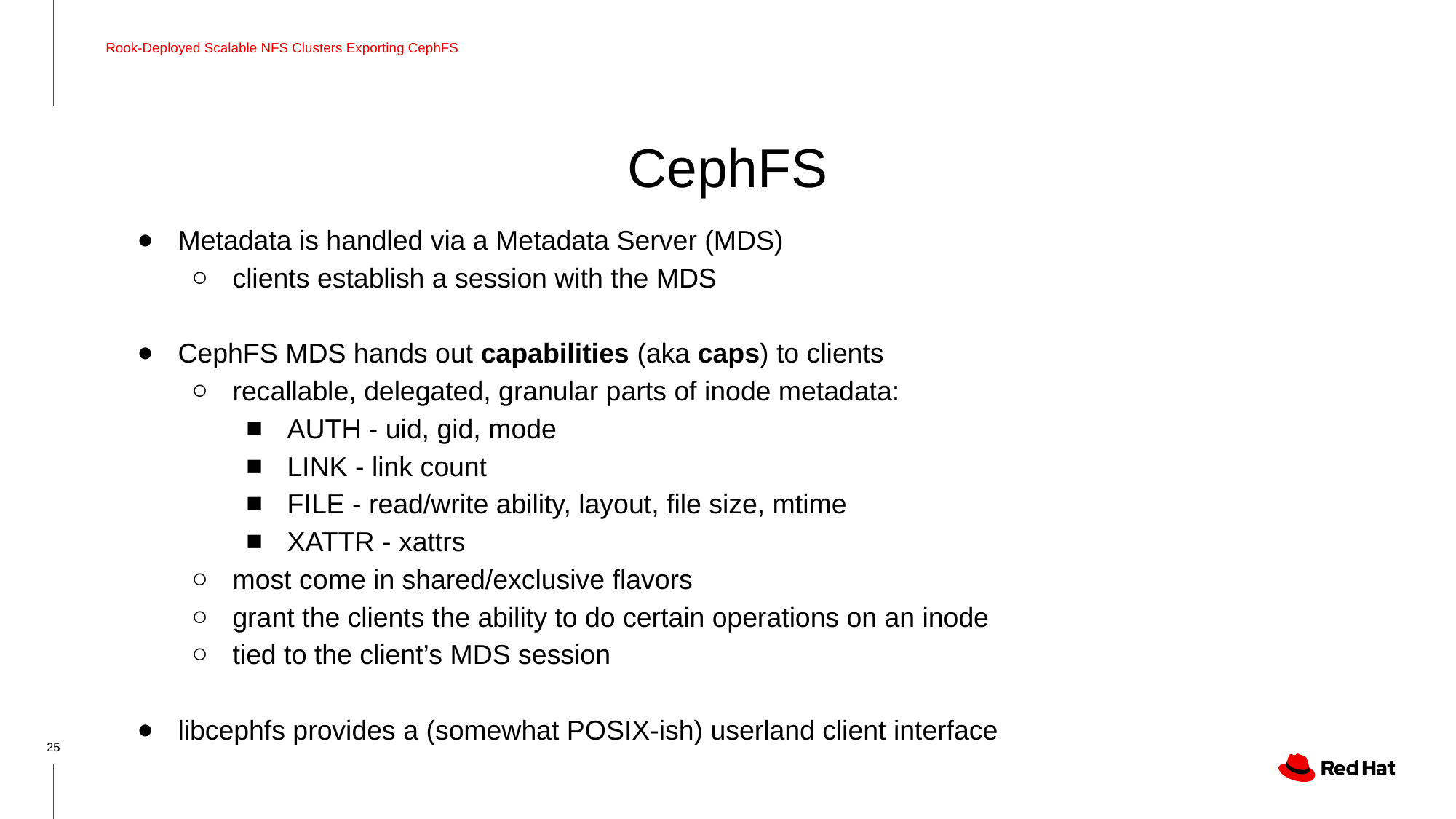

Rook-Deployed Scalable NFS Clusters Exporting CephFS

# CephFS
Metadata is handled via a Metadata Server (MDS)
clients establish a session with the MDS
CephFS MDS hands out capabilities (aka caps) to clients
recallable, delegated, granular parts of inode metadata:
AUTH - uid, gid, mode
LINK - link count
FILE - read/write ability, layout, file size, mtime
XATTR - xattrs
most come in shared/exclusive flavors
grant the clients the ability to do certain operations on an inode
tied to the client’s MDS session
libcephfs provides a (somewhat POSIX-ish) userland client interface
25